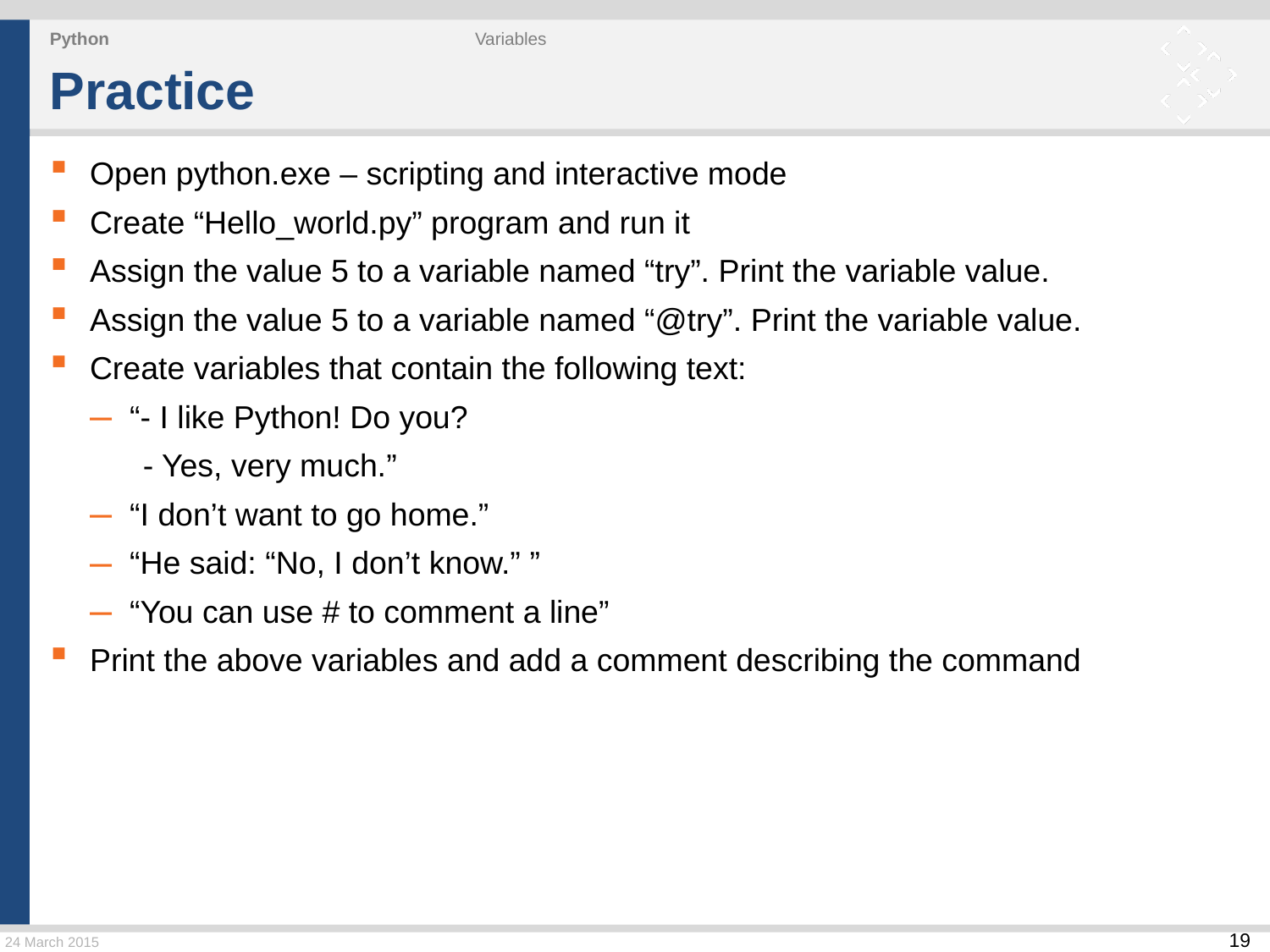

Python
Variables
Practice
Open python.exe – scripting and interactive mode
Create “Hello_world.py” program and run it
Assign the value 5 to a variable named “try”. Print the variable value.
Assign the value 5 to a variable named “@try”. Print the variable value.
Create variables that contain the following text:
“- I like Python! Do you?
      - Yes, very much.”
“I don’t want to go home.”
“He said: “No, I don’t know.” ”
“You can use # to comment a line”
Print the above variables and add a comment describing the command

24 March 2015